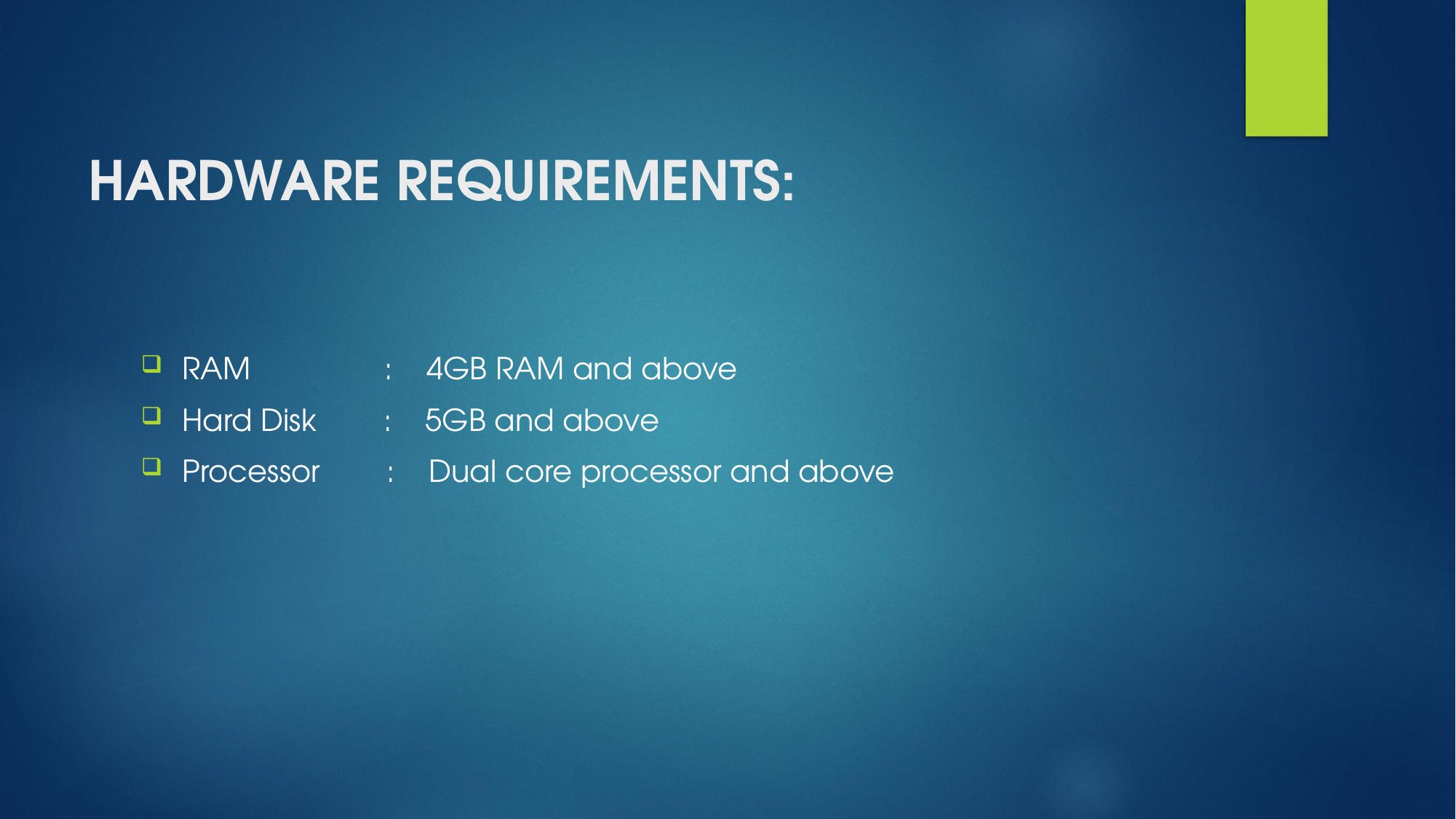

# HARDWARE REQUIREMENTS:
RAM                :    4GB RAM and above
Hard Disk        :    5GB and above
Processor        :    Dual core processor and above